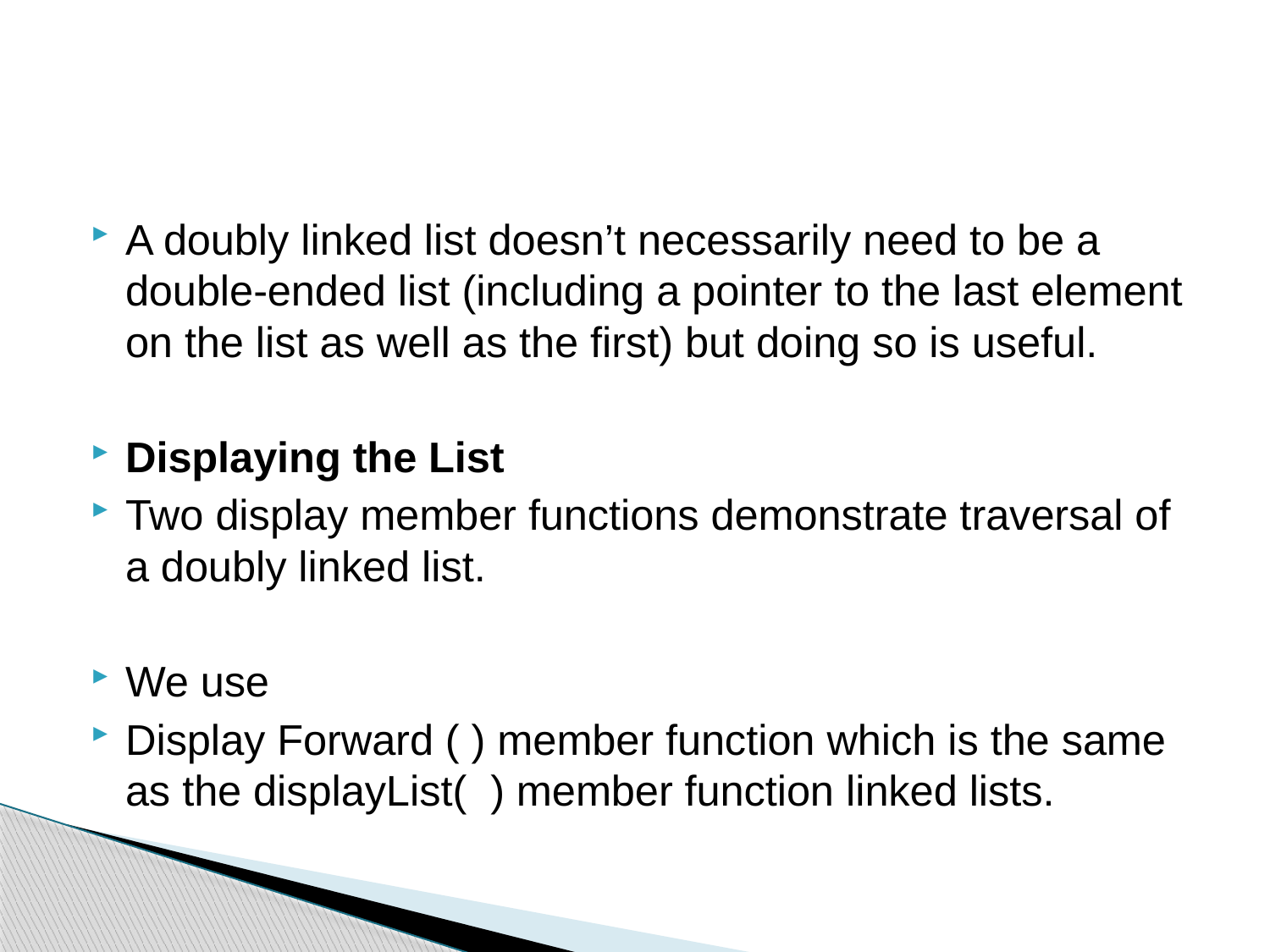

#
A doubly linked list doesn’t necessarily need to be a double-ended list (including a pointer to the last element on the list as well as the first) but doing so is useful.

Displaying the List
Two display member functions demonstrate traversal of a doubly linked list.

We use
Display Forward ( ) member function which is the same as the displayList(  ) member function linked lists.